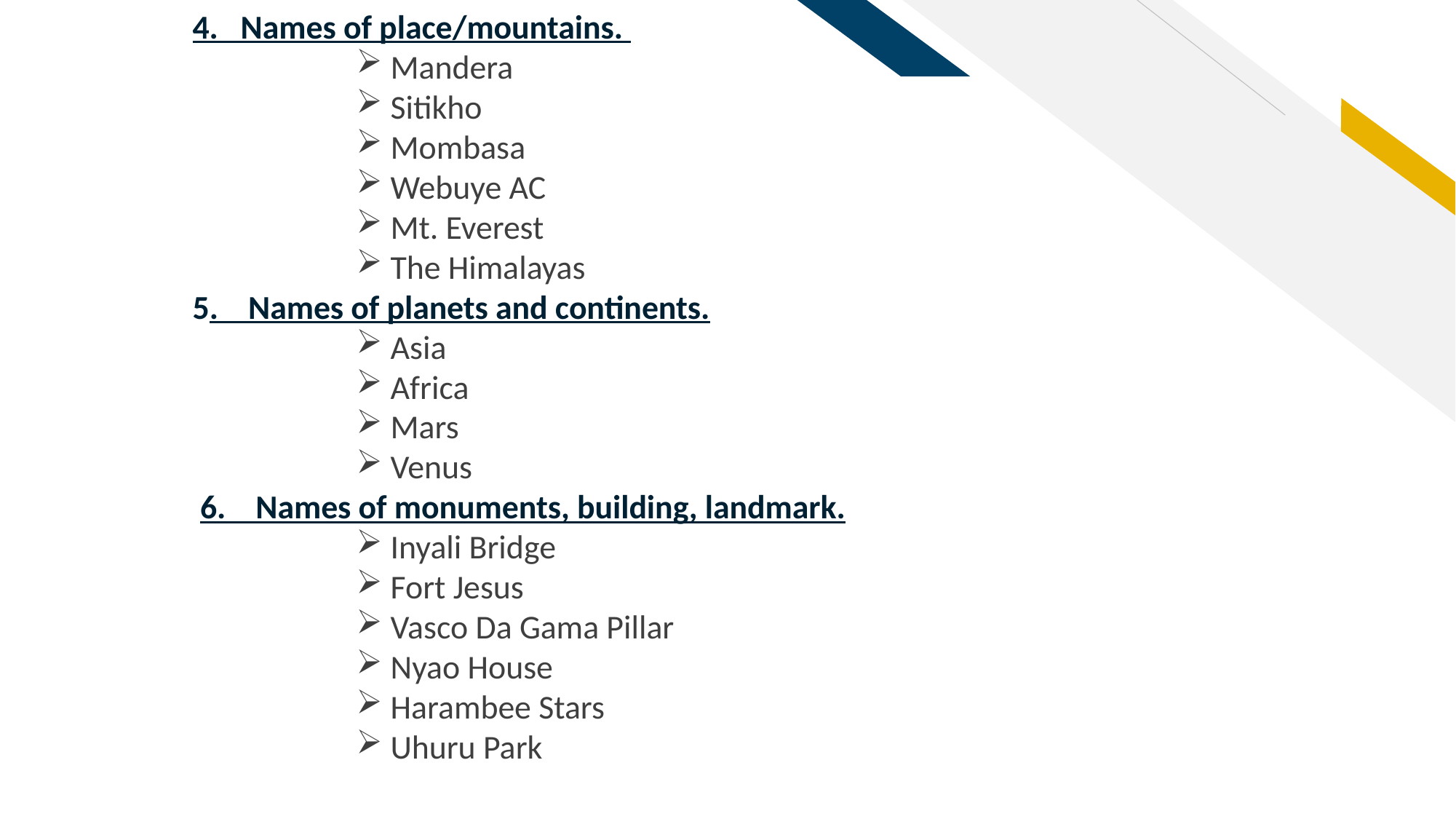

4.   Names of place/mountains.
Mandera
Sitikho
Mombasa
Webuye AC
Mt. Everest
The Himalayas
5.    Names of planets and continents.
Asia
Africa
Mars
Venus
 6.    Names of monuments, building, landmark.
Inyali Bridge
Fort Jesus
Vasco Da Gama Pillar
Nyao House
Harambee Stars
Uhuru Park